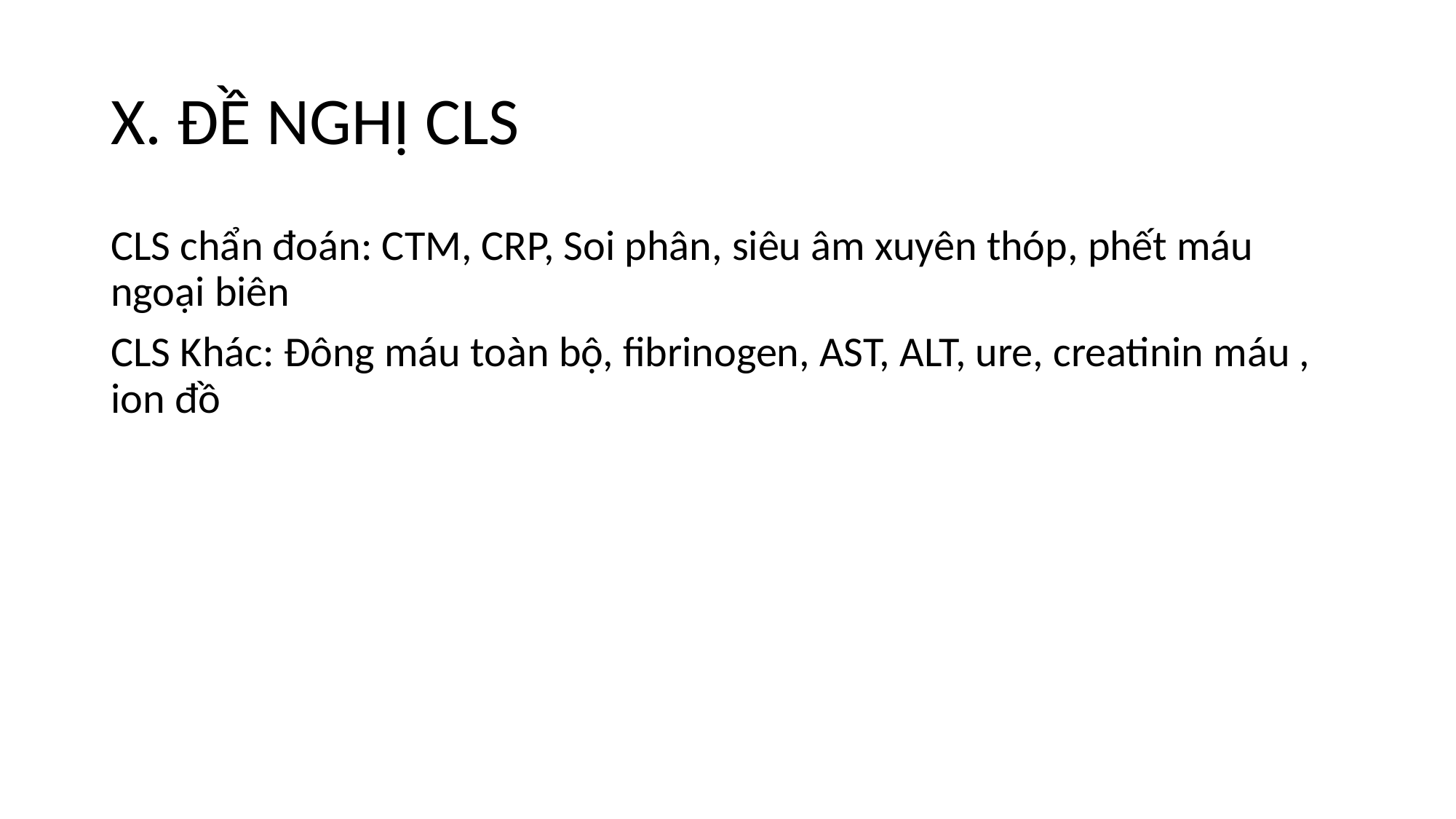

# X. ĐỀ NGHỊ CLS
CLS chẩn đoán: CTM, CRP, Soi phân, siêu âm xuyên thóp, phết máu ngoại biên
CLS Khác: Đông máu toàn bộ, fibrinogen, AST, ALT, ure, creatinin máu , ion đồ